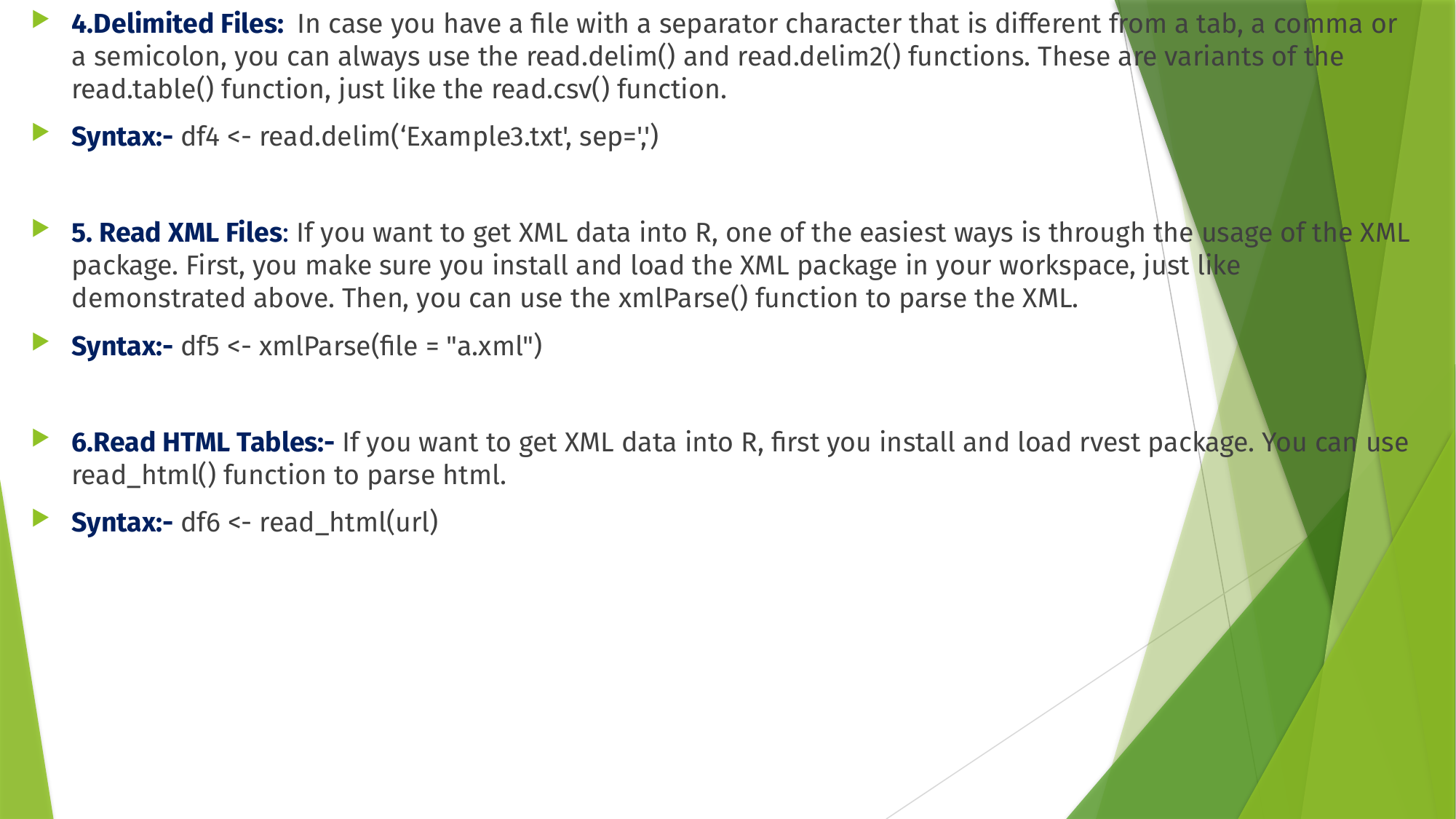

4.Delimited Files:  In case you have a file with a separator character that is different from a tab, a comma or a semicolon, you can always use the read.delim() and read.delim2() functions. These are variants of the read.table() function, just like the read.csv() function.
Syntax:- df4 <- read.delim(‘Example3.txt', sep=',')

5. Read XML Files: If you want to get XML data into R, one of the easiest ways is through the usage of the XML package. First, you make sure you install and load the XML package in your workspace, just like demonstrated above. Then, you can use the xmlParse() function to parse the XML.
Syntax:- df5 <- xmlParse(file = "a.xml")

6.Read HTML Tables:- If you want to get XML data into R, first you install and load rvest package. You can use read_html() function to parse html.
Syntax:- df6 <- read_html(url)

#